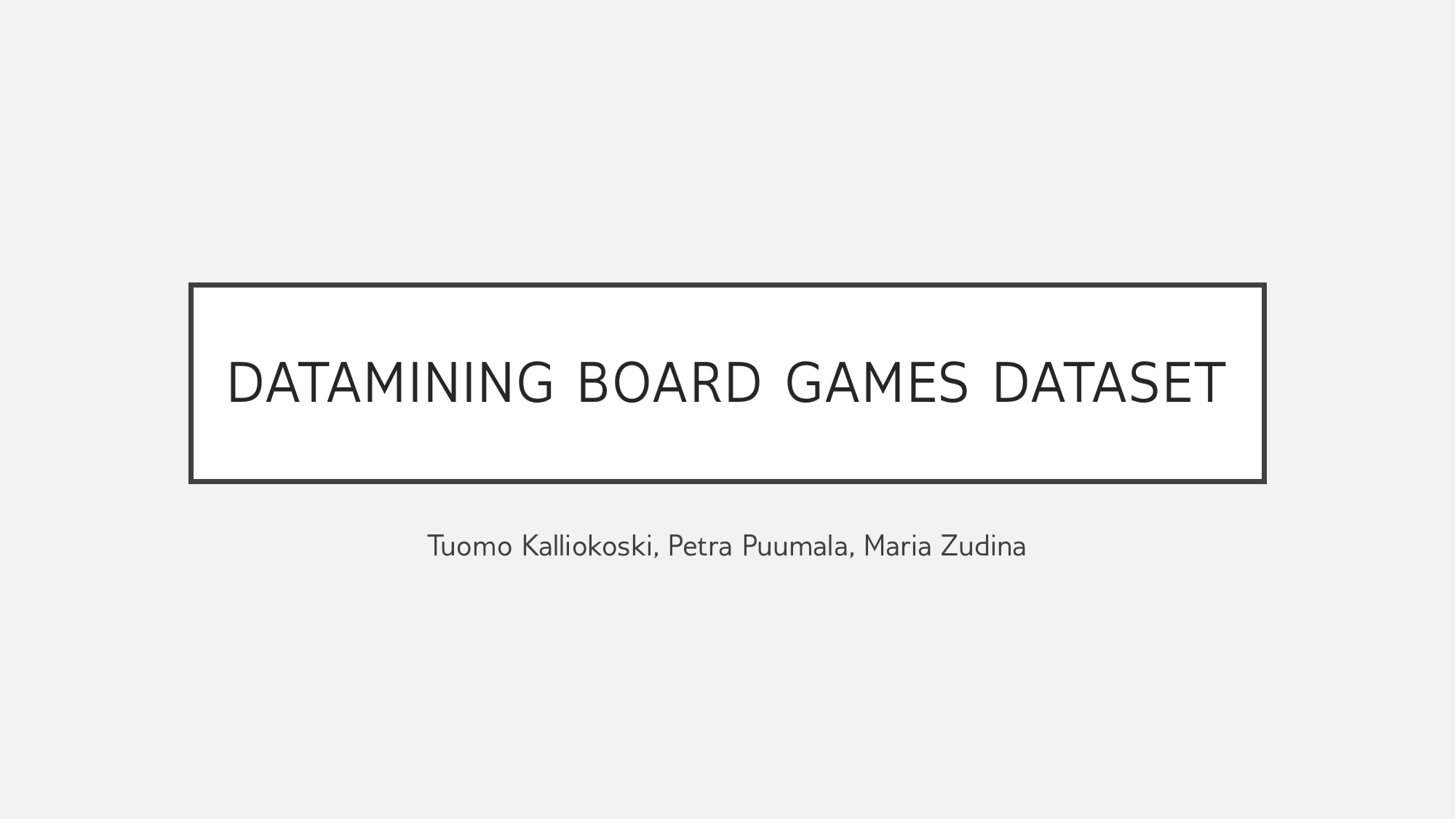

# Datamining board games dataset
Tuomo Kalliokoski, Petra Puumala, Maria Zudina